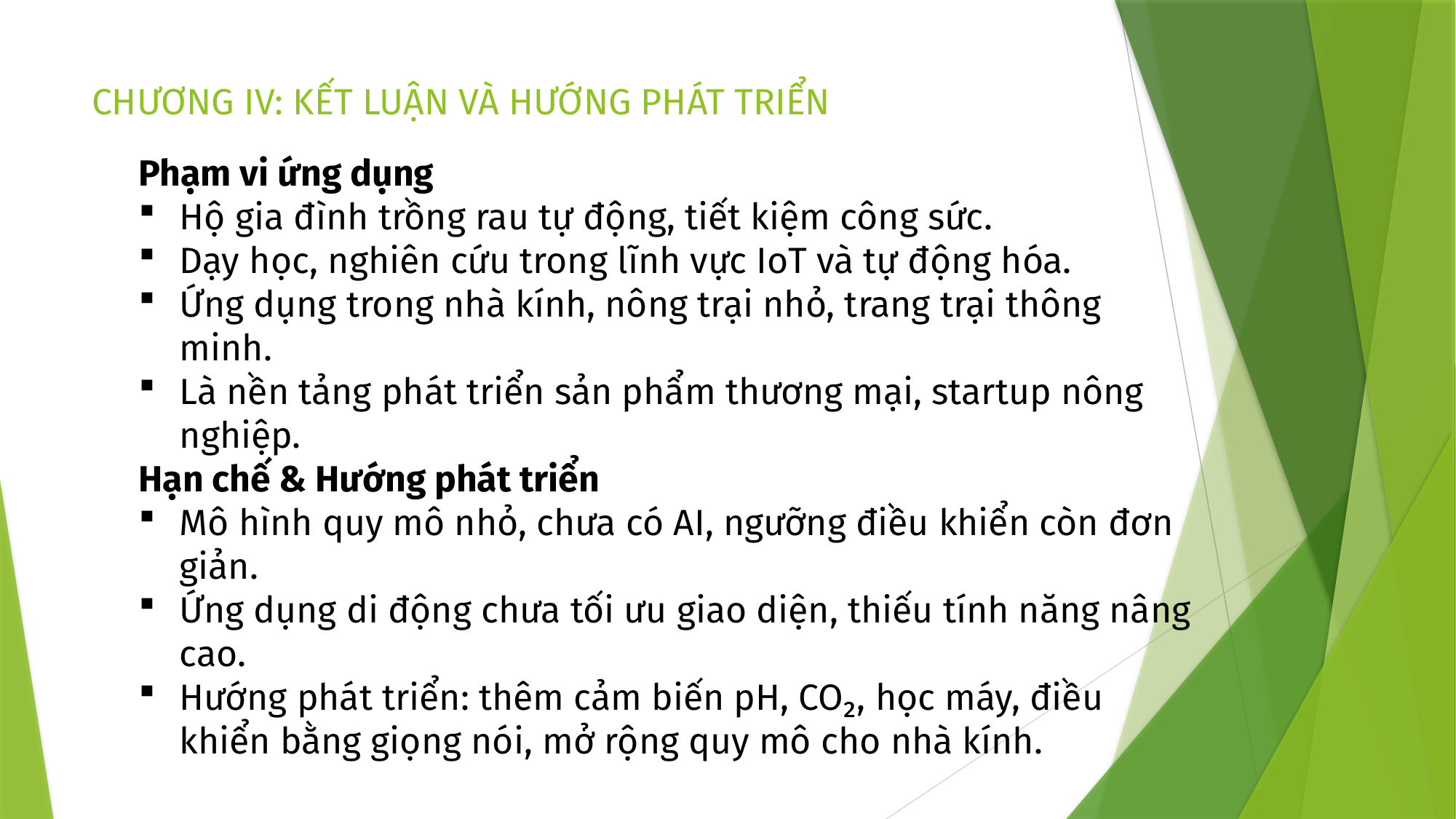

# CHƯƠNG IV: KẾT LUẬN VÀ HƯỚNG PHÁT TRIỂN
Phạm vi ứng dụng
Hộ gia đình trồng rau tự động, tiết kiệm công sức.
Dạy học, nghiên cứu trong lĩnh vực IoT và tự động hóa.
Ứng dụng trong nhà kính, nông trại nhỏ, trang trại thông minh.
Là nền tảng phát triển sản phẩm thương mại, startup nông nghiệp.
Hạn chế & Hướng phát triển
Mô hình quy mô nhỏ, chưa có AI, ngưỡng điều khiển còn đơn giản.
Ứng dụng di động chưa tối ưu giao diện, thiếu tính năng nâng cao.
Hướng phát triển: thêm cảm biến pH, CO₂, học máy, điều khiển bằng giọng nói, mở rộng quy mô cho nhà kính.